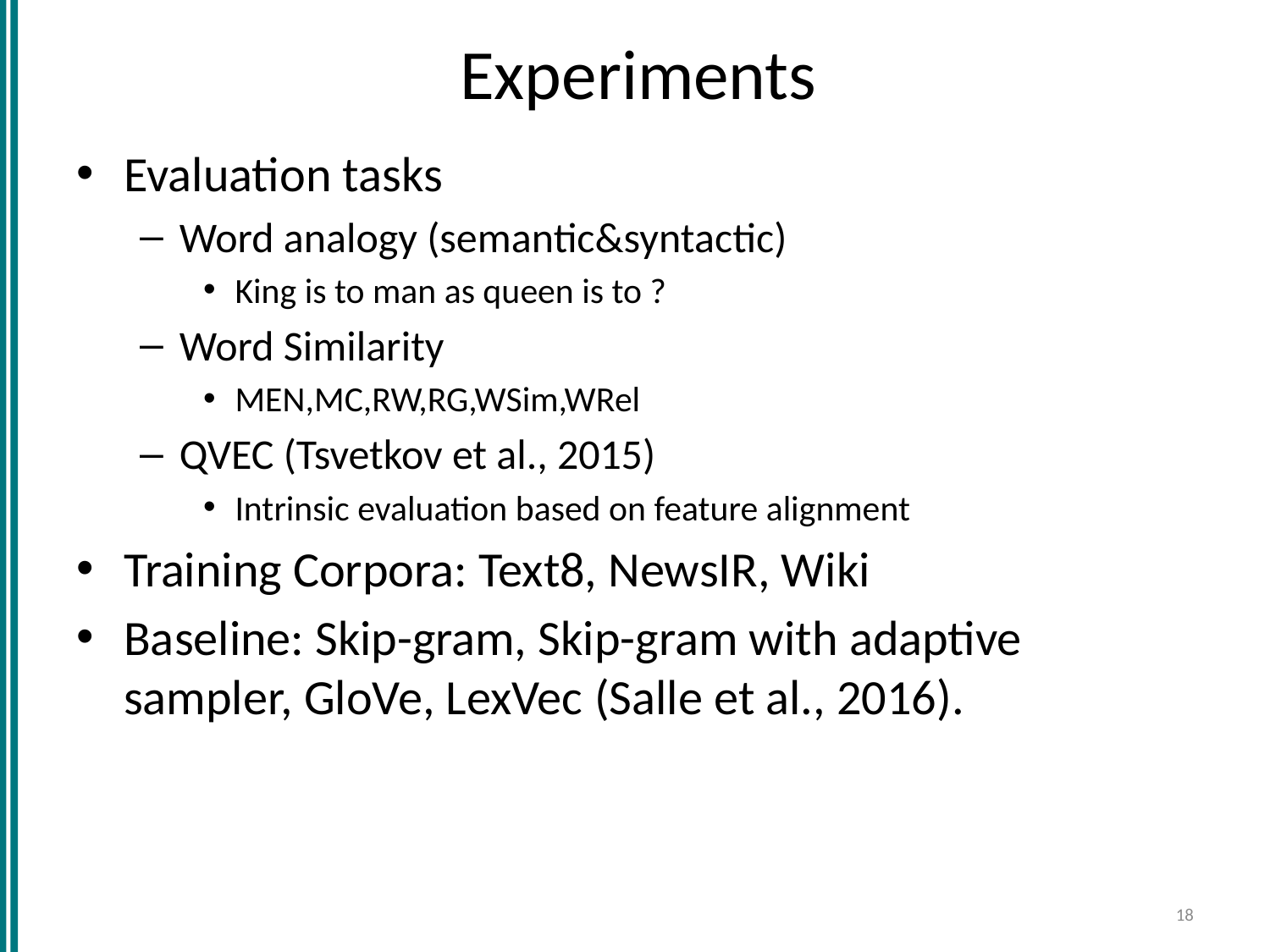

# Experiments
Evaluation tasks
Word analogy (semantic&syntactic)
King is to man as queen is to ?
Word Similarity
MEN,MC,RW,RG,WSim,WRel
QVEC (Tsvetkov et al., 2015)
Intrinsic evaluation based on feature alignment
Training Corpora: Text8, NewsIR, Wiki
Baseline: Skip-gram, Skip-gram with adaptive sampler, GloVe, LexVec (Salle et al., 2016).

18